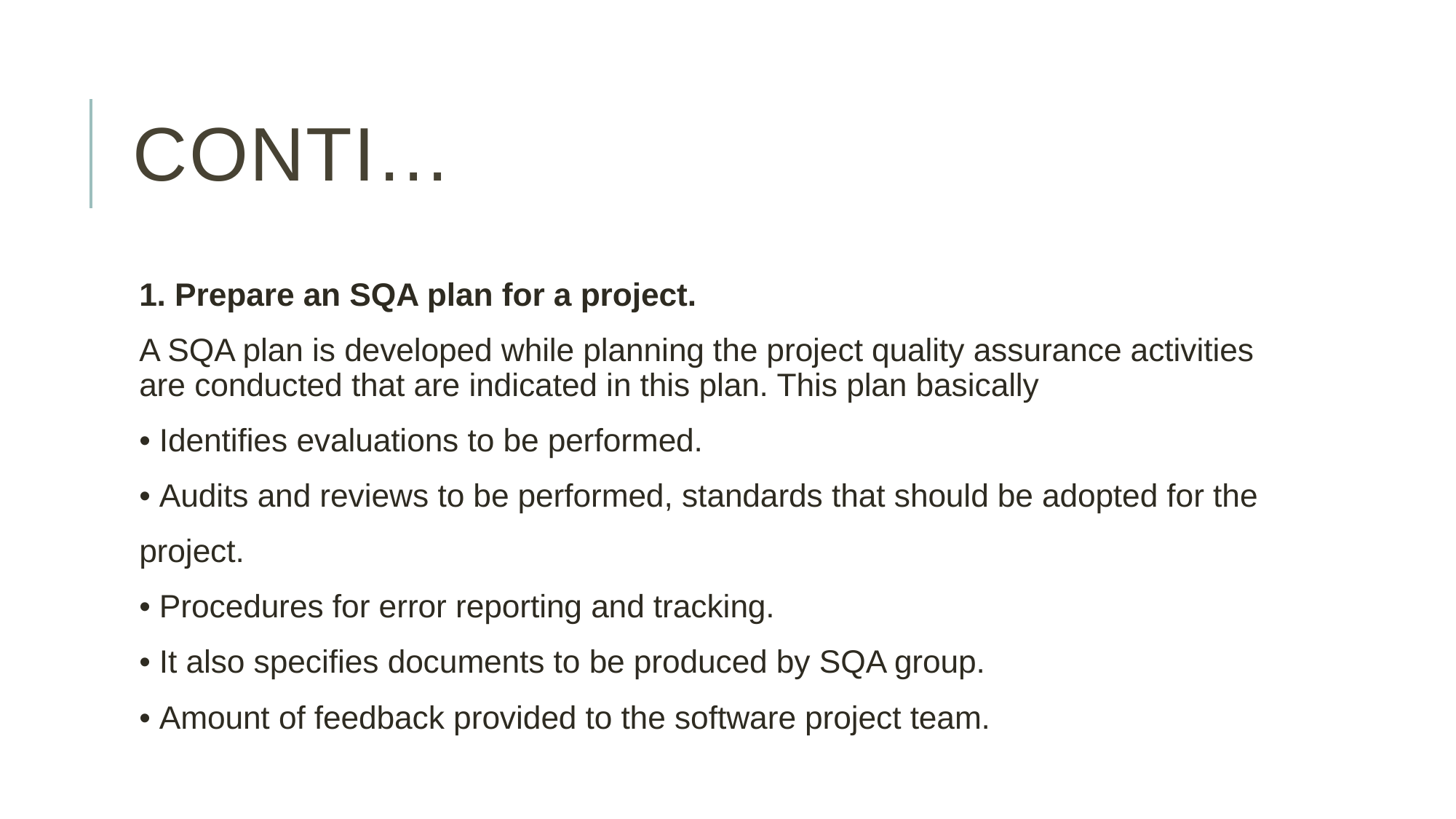

# Conti…
1. Prepare an SQA plan for a project.
A SQA plan is developed while planning the project quality assurance activities are conducted that are indicated in this plan. This plan basically
• Identifies evaluations to be performed.
• Audits and reviews to be performed, standards that should be adopted for the
project.
• Procedures for error reporting and tracking.
• It also specifies documents to be produced by SQA group.
• Amount of feedback provided to the software project team.